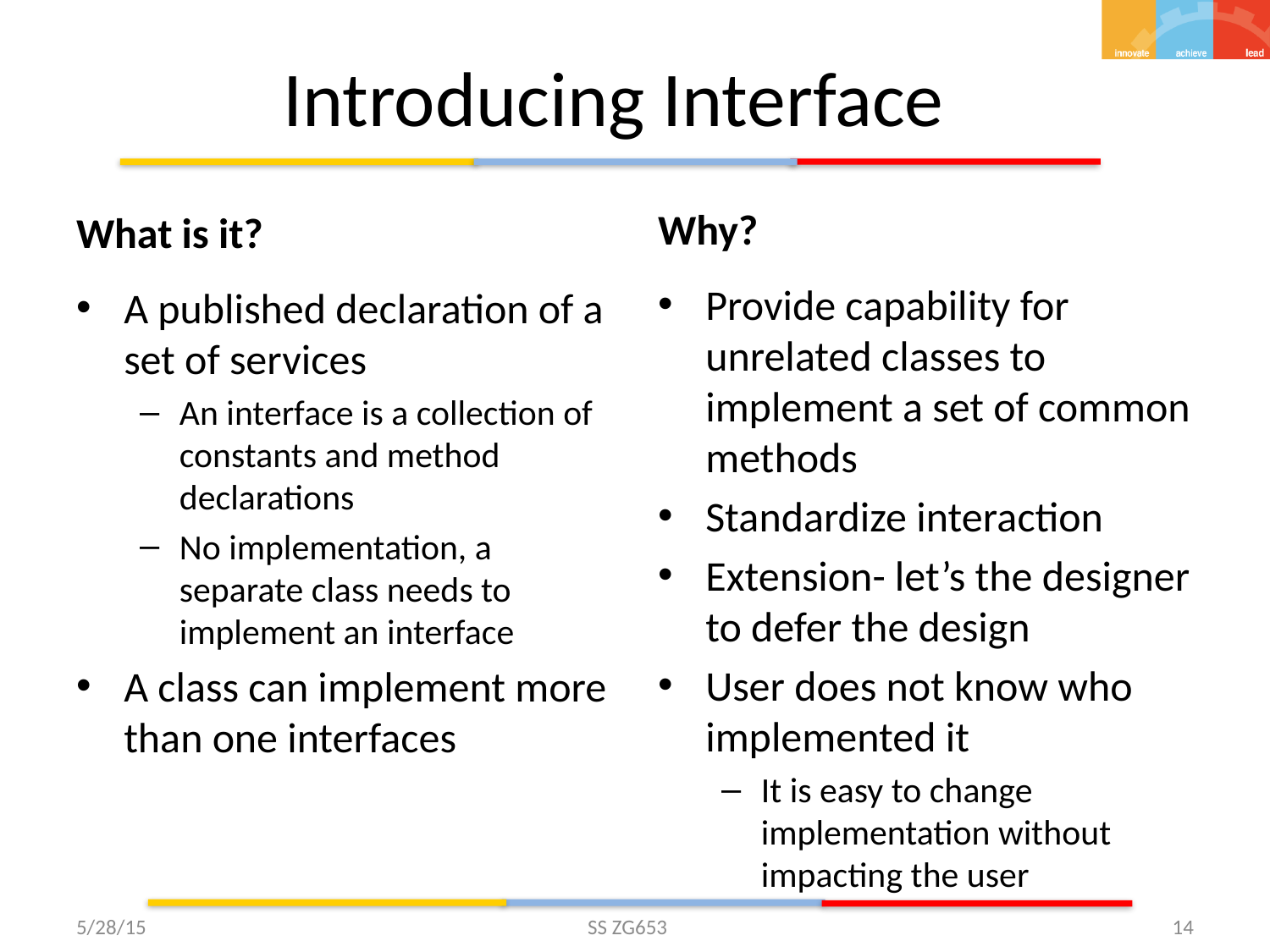

# Introducing Interface
Why?
What is it?
Provide capability for unrelated classes to implement a set of common methods
Standardize interaction
Extension- let’s the designer to defer the design
User does not know who implemented it
It is easy to change implementation without impacting the user

A published declaration of a set of services
An interface is a collection of constants and method declarations
No implementation, a separate class needs to implement an interface
A class can implement more than one interfaces

5/28/15
SS ZG653
14